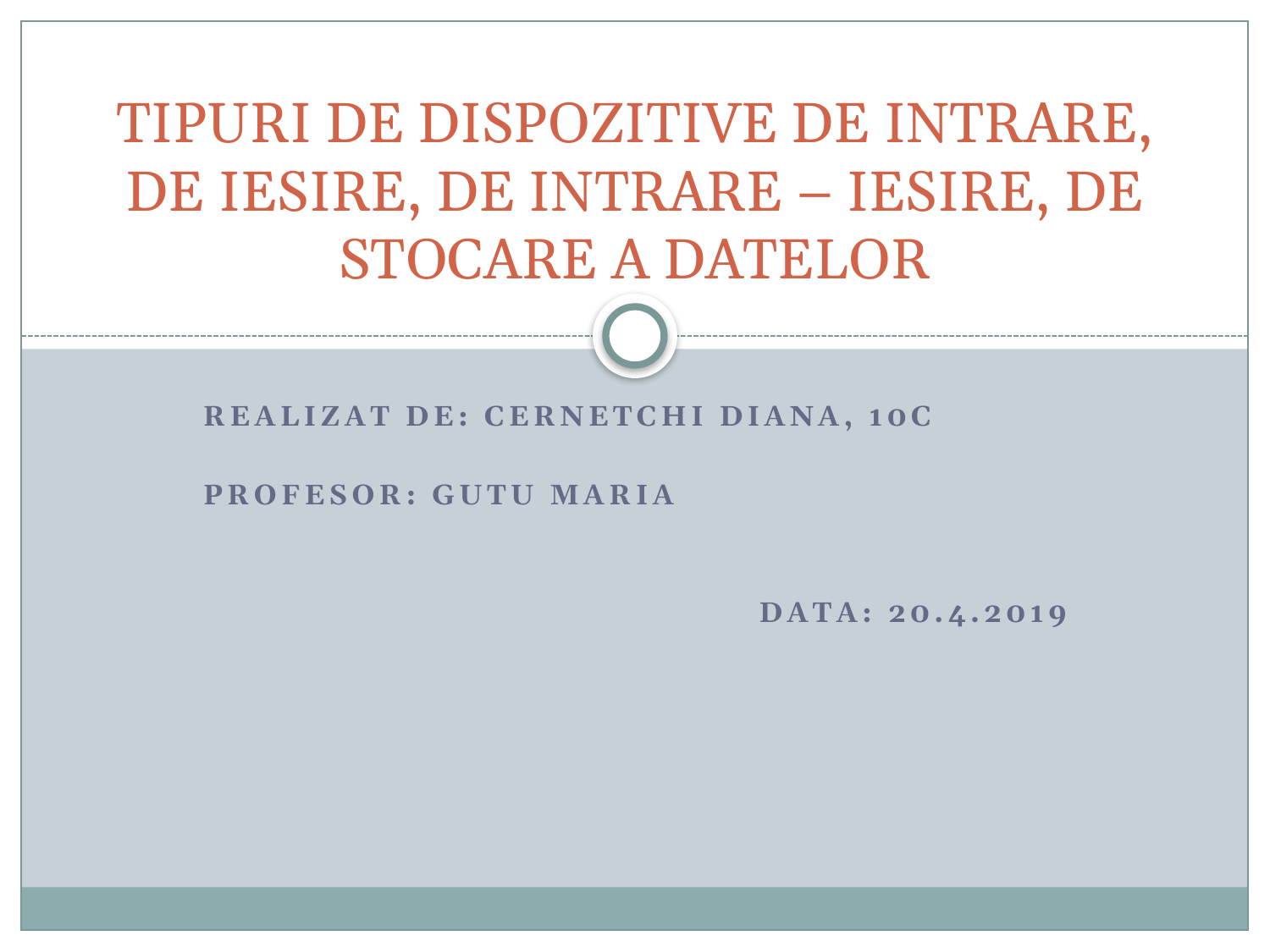

# TIPURI DE DISPOZITIVE DE INTRARE, DE IESIRE, DE INTRARE – IESIRE, DE STOCARE A DATELOR
Realizat de: Cernetchi diana, 10C

Profesor: gutu maria

Data: 20.4.2019